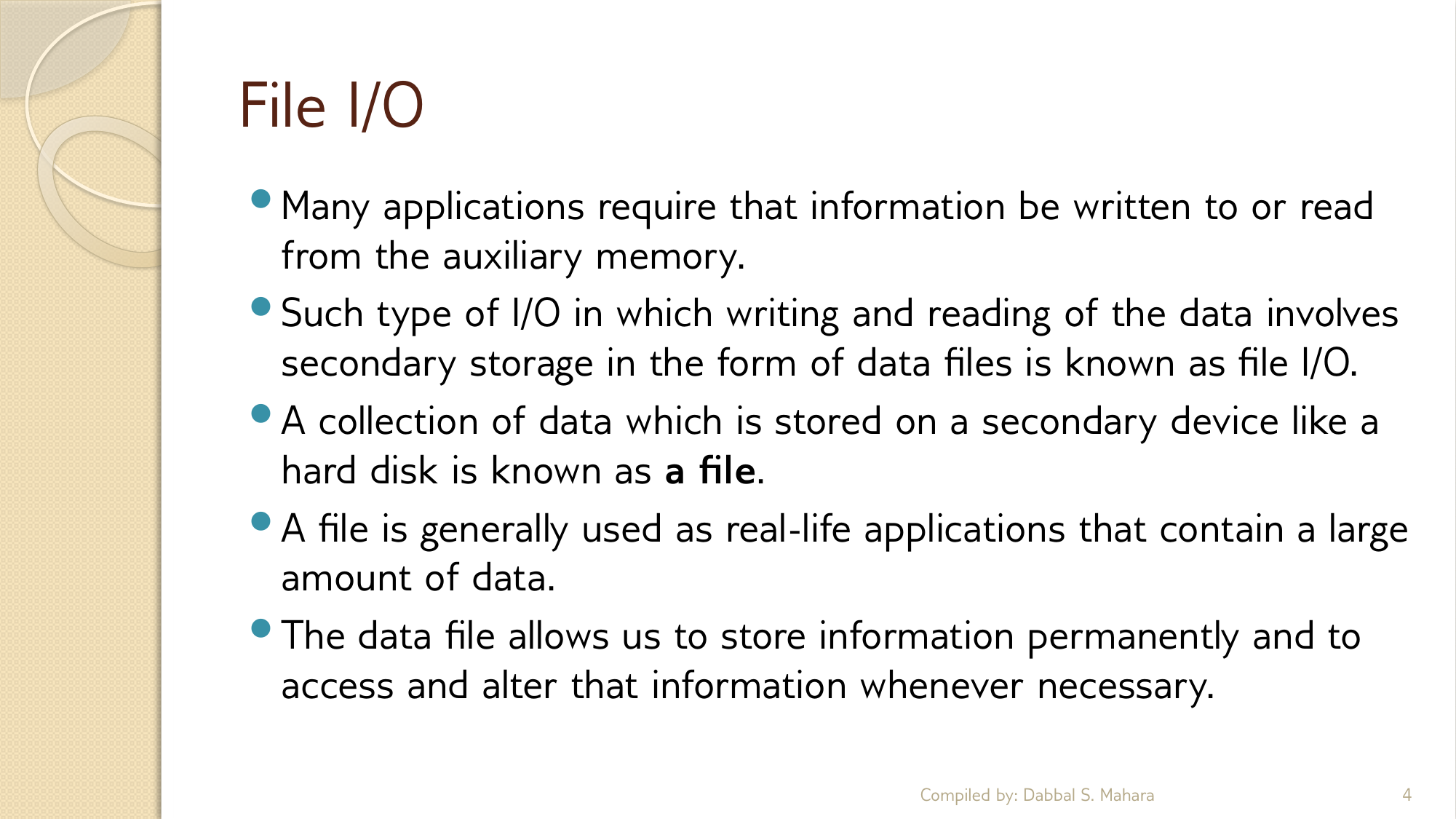

# File I/O
Many applications require that information be written to or read from the auxiliary memory.
Such type of I/O in which writing and reading of the data involves secondary storage in the form of data files is known as file I/O.
A collection of data which is stored on a secondary device like a hard disk is known as a file.
A file is generally used as real-life applications that contain a large amount of data.
The data file allows us to store information permanently and to access and alter that information whenever necessary.
Compiled by: Dabbal S. Mahara
4